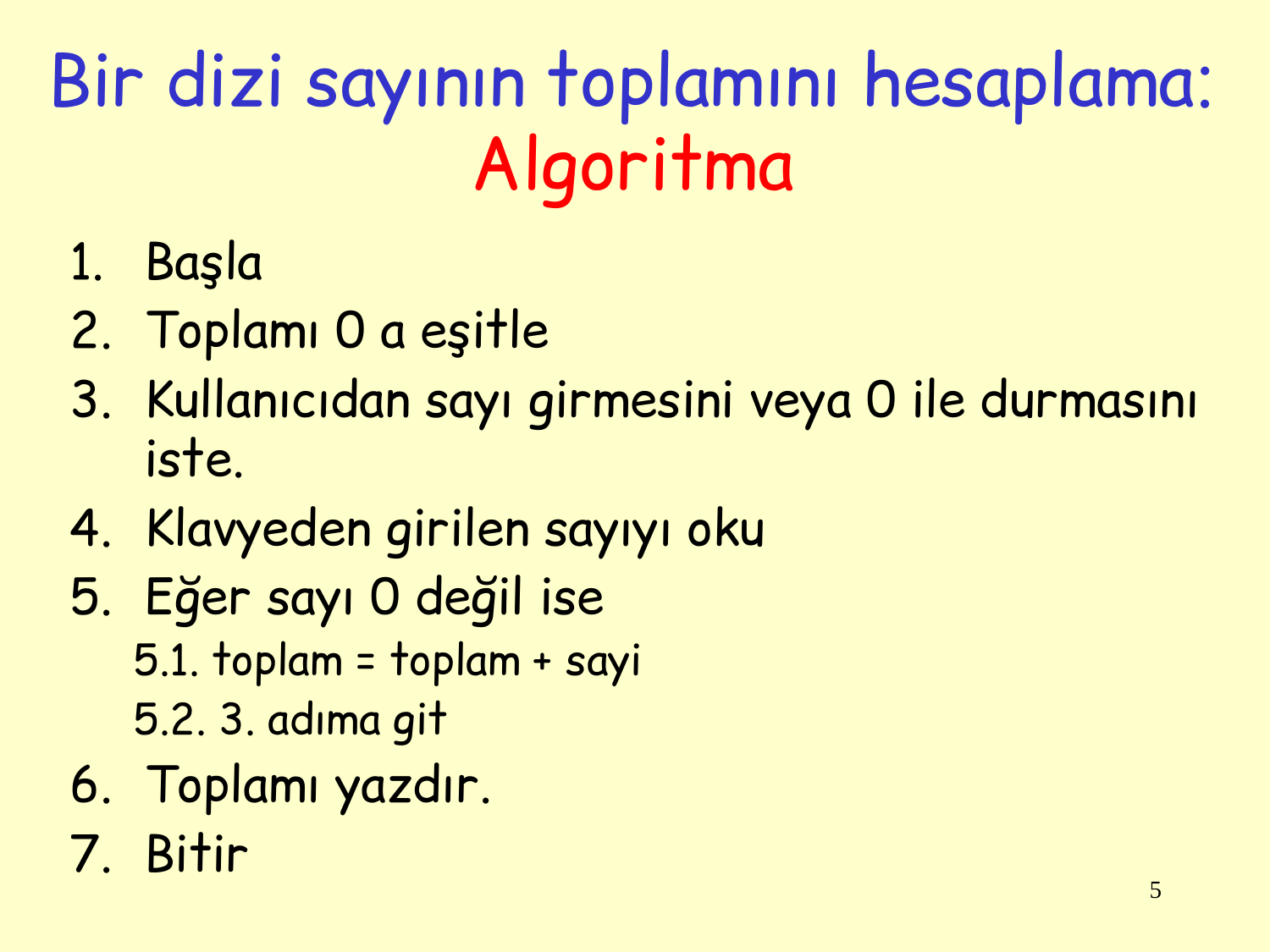

# Bir dizi sayının toplamını hesaplama: Algoritma

Başla
Toplamı 0 a eşitle
Kullanıcıdan sayı girmesini veya 0 ile durmasını iste.
Klavyeden girilen sayıyı oku
Eğer sayı 0 değil ise
5.1. toplam = toplam + sayi
5.2. 3. adıma git
Toplamı yazdır.
Bitir
5